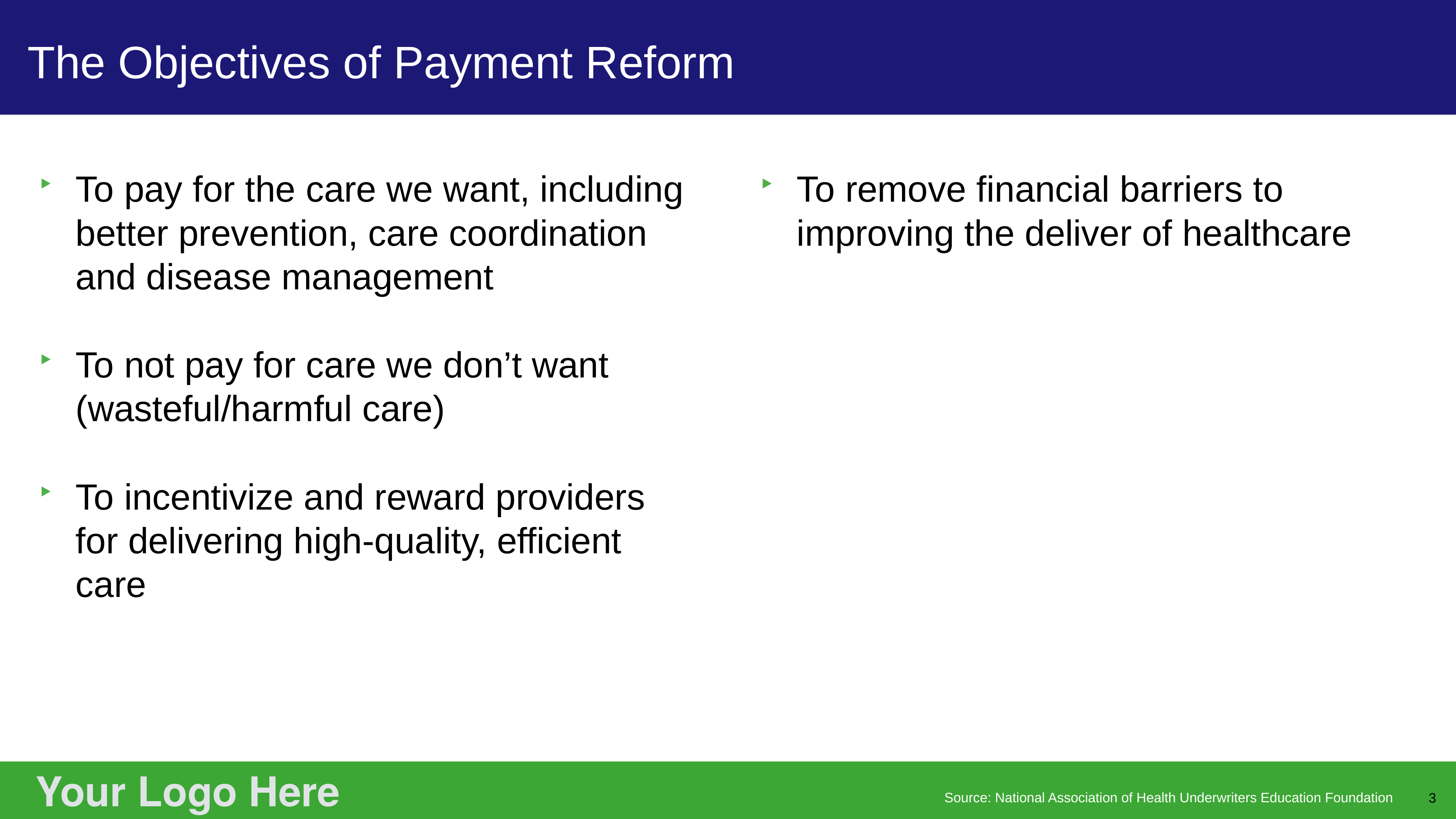

# The Objectives of Payment Reform
To pay for the care we want, including better prevention, care coordination and disease management
To not pay for care we don’t want (wasteful/harmful care)
To incentivize and reward providers for delivering high-quality, efficient care
To remove financial barriers to improving the deliver of healthcare
3